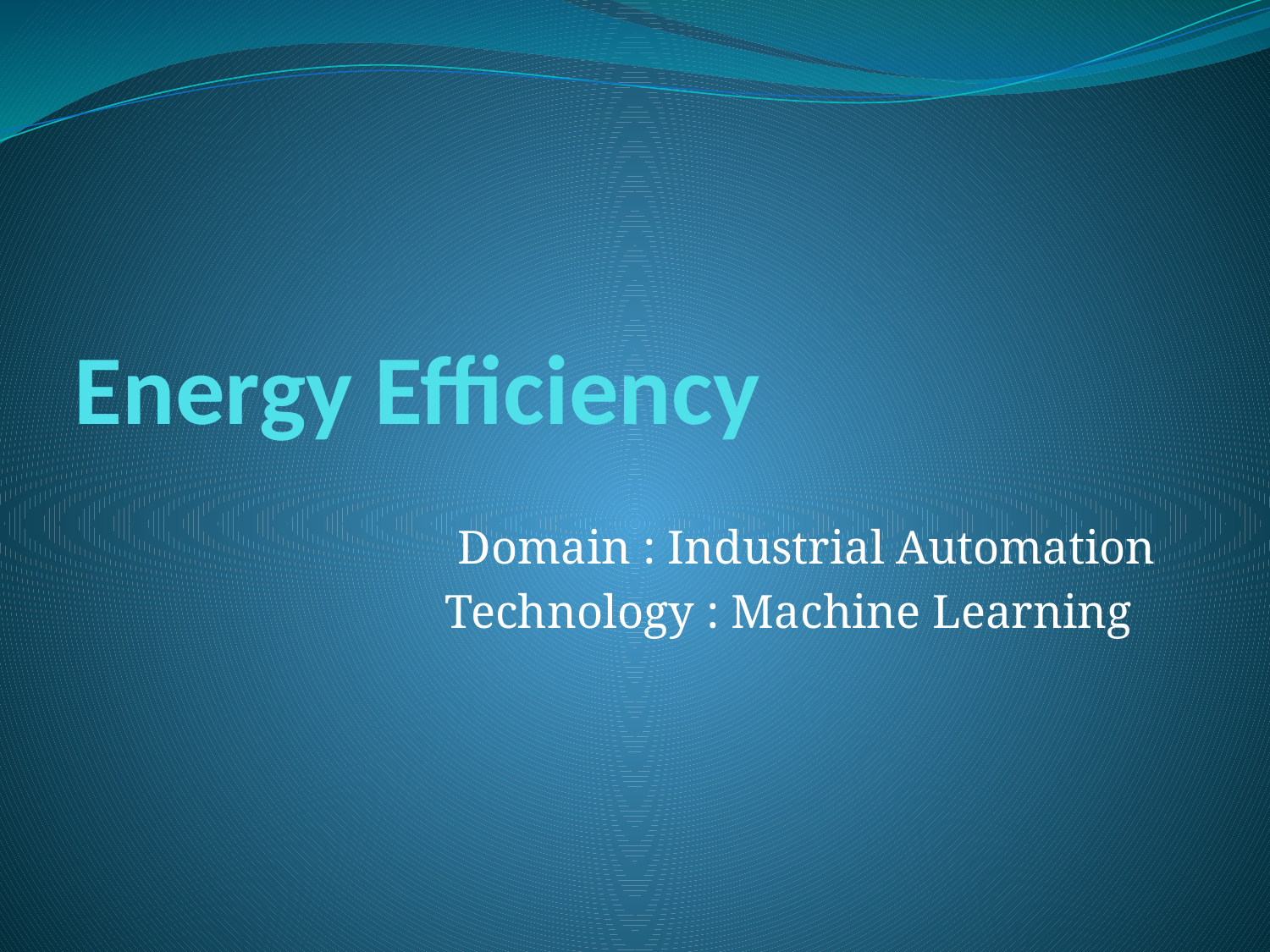

# Energy Efficiency

Domain : Industrial Automation
Technology : Machine Learning